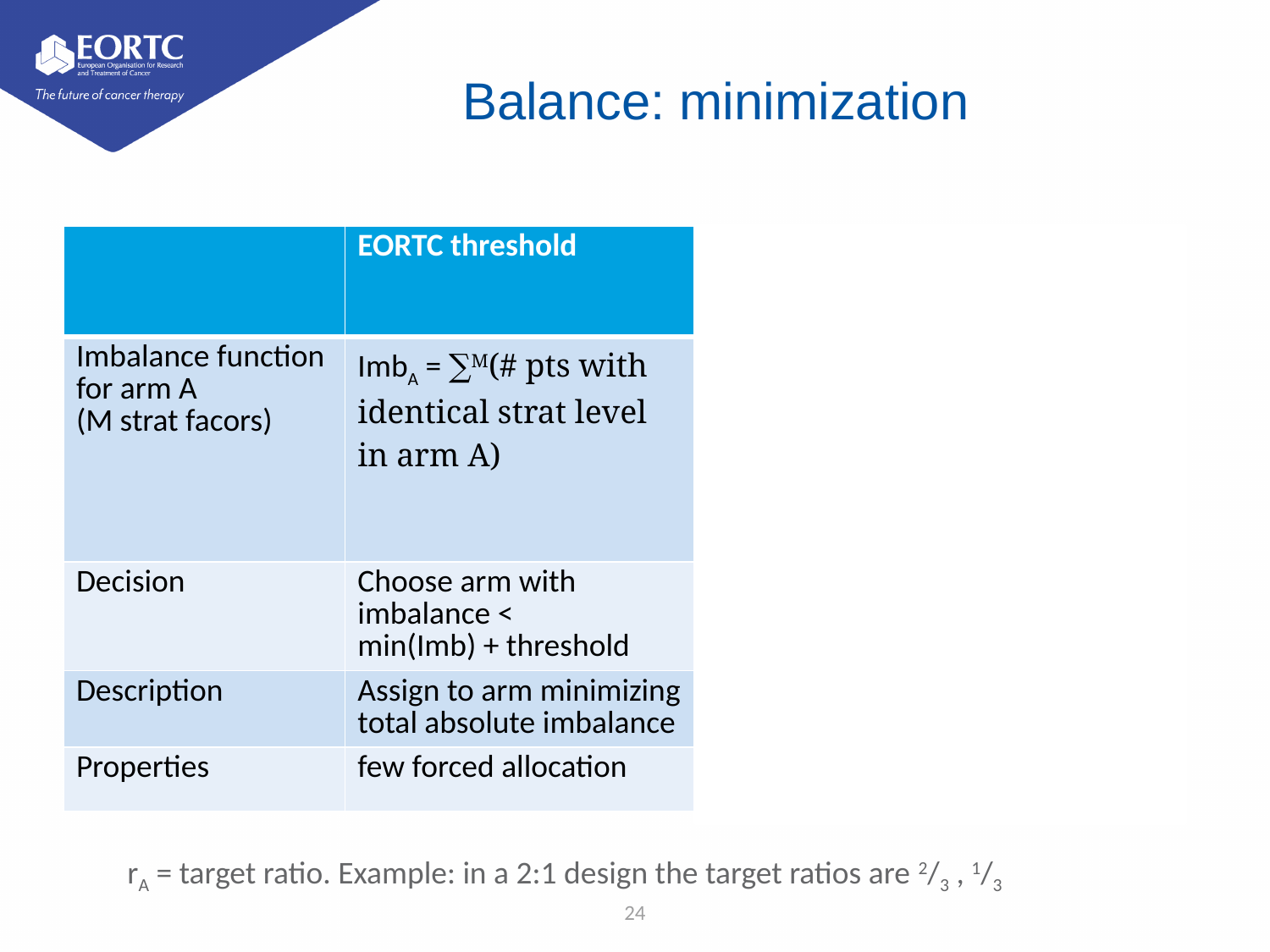

# Balance: minimization
|  | EORTC threshold | Balance |
| --- | --- | --- |
| Imbalance function for arm A (M strat facors) | ImbA = ∑M(# pts with identical strat level in arm A) | ImbA = ∑M wM.((# pts with identical strat level in arm A)/ (# patients with identical strat level) - rA) |
| Decision | Choose arm with imbalance < min(Imb) + threshold | Choose arm with minimum imbalance |
| Description | Assign to arm minimizing total absolute imbalance | Assign to arm minimizing total relative imbalance |
| Properties | few forced allocation | balances well in small strata |

rA = target ratio. Example: in a 2:1 design the target ratios are 2/3 , 1/3
24